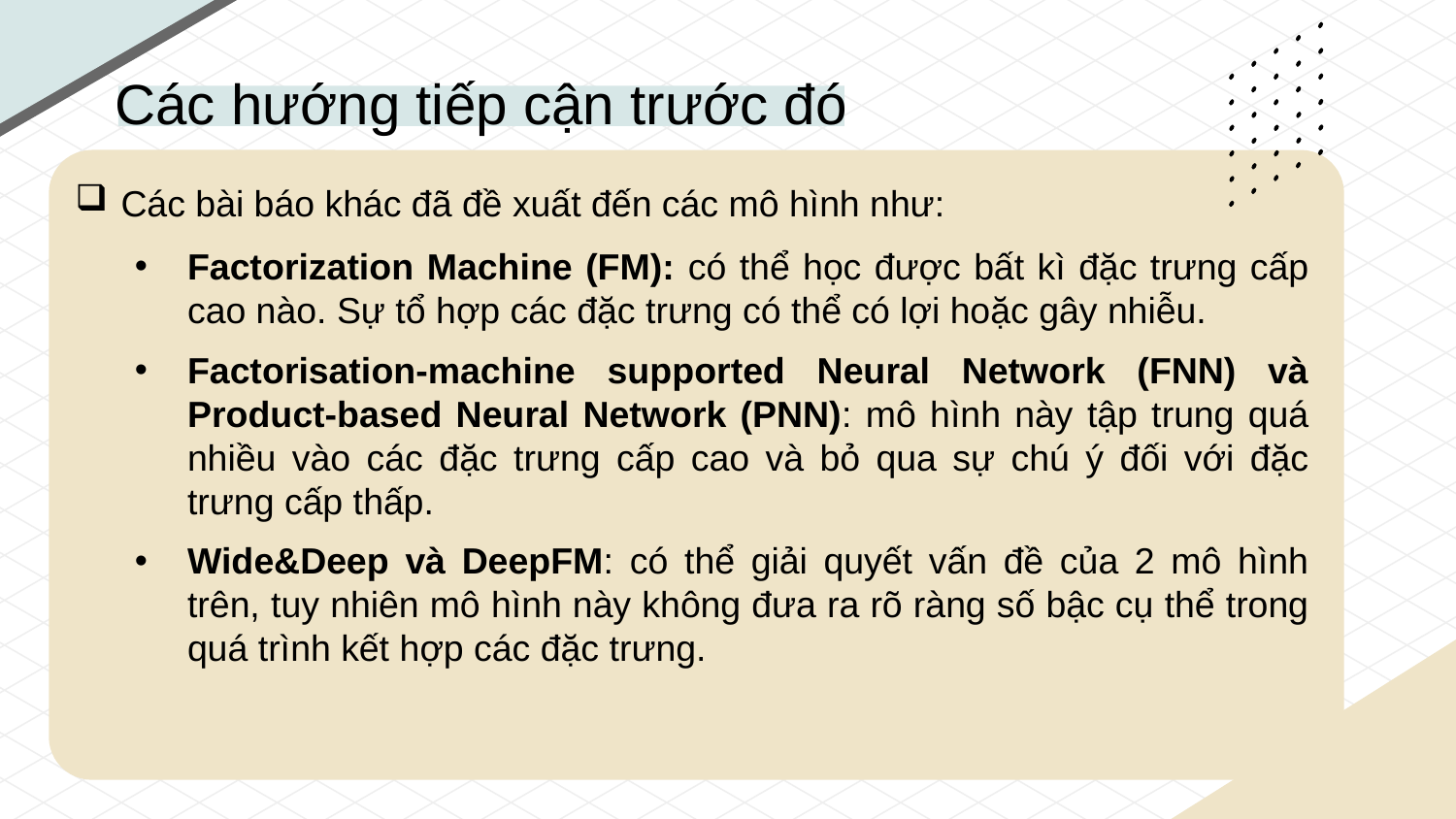

# Các hướng tiếp cận trước đó

Các bài báo khác đã đề xuất đến các mô hình như:
Factorization Machine (FM): có thể học được bất kì đặc trưng cấp cao nào. Sự tổ hợp các đặc trưng có thể có lợi hoặc gây nhiễu.
Factorisation-machine supported Neural Network (FNN) và Product-based Neural Network (PNN): mô hình này tập trung quá nhiều vào các đặc trưng cấp cao và bỏ qua sự chú ý đối với đặc trưng cấp thấp.
Wide&Deep và DeepFM: có thể giải quyết vấn đề của 2 mô hình trên, tuy nhiên mô hình này không đưa ra rõ ràng số bậc cụ thể trong quá trình kết hợp các đặc trưng.